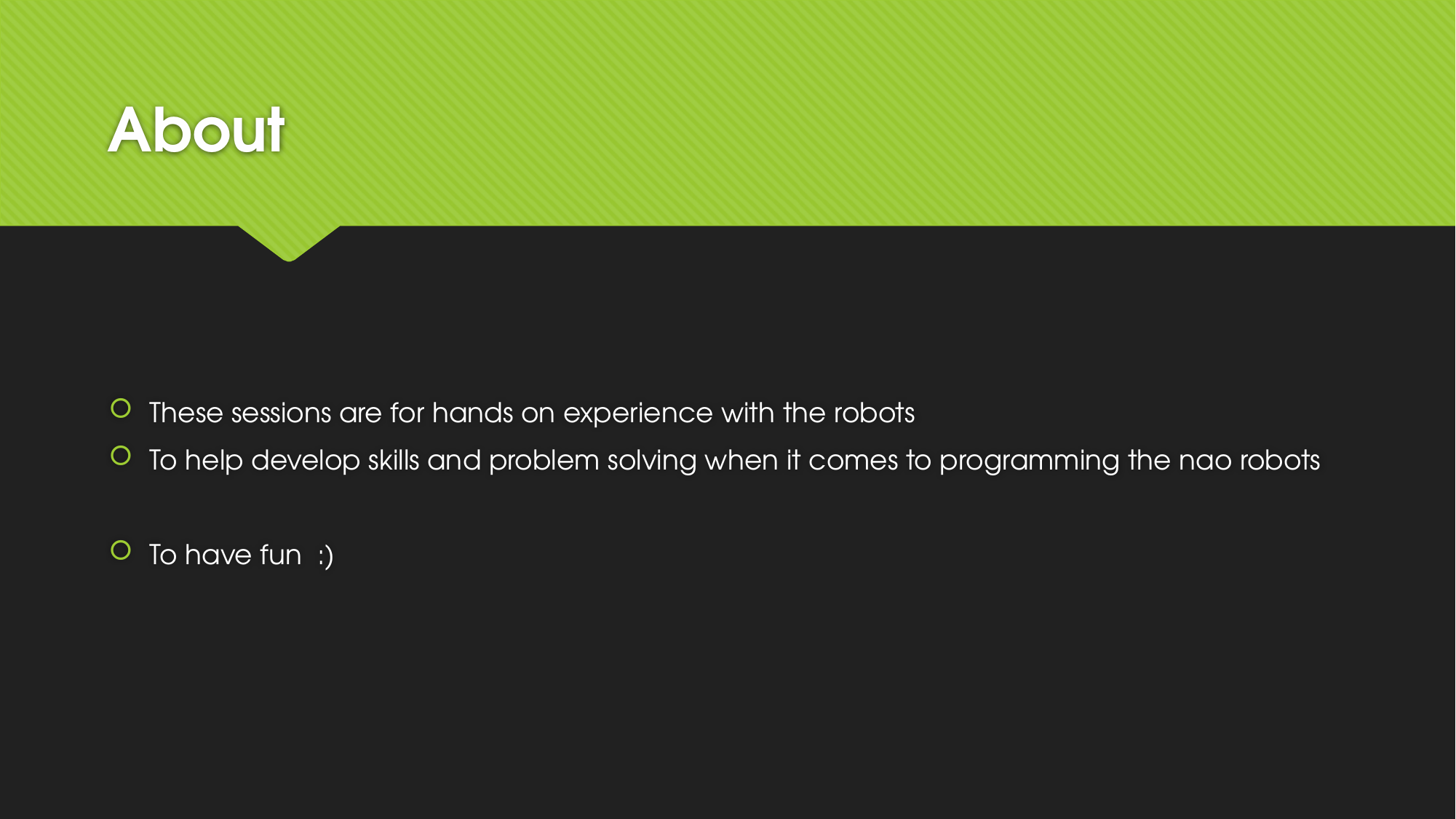

# About
These sessions are for hands on experience with the robots
To help develop skills and problem solving when it comes to programming the nao robots

To have fun  :)